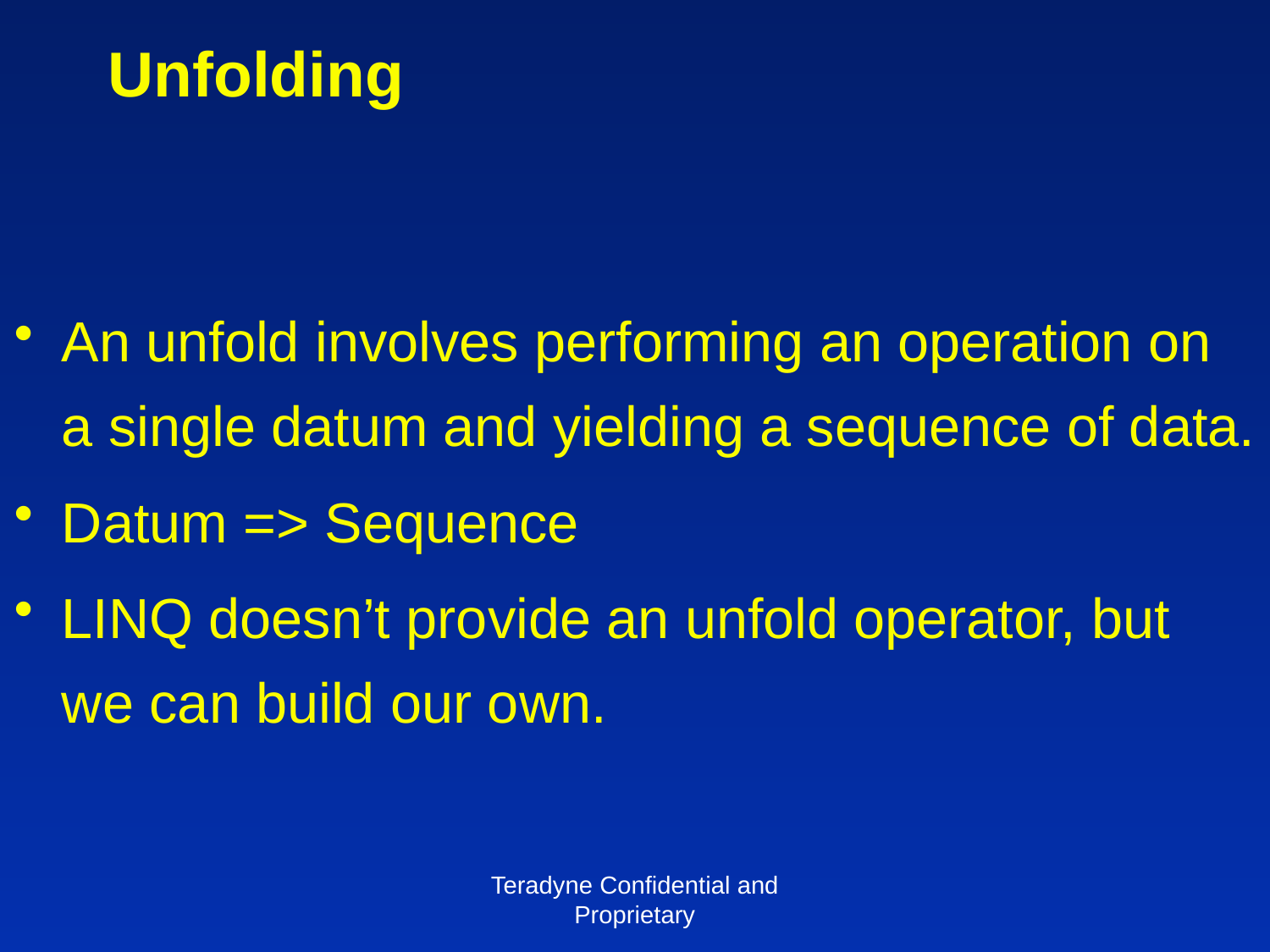

# Unfolding
An unfold involves performing an operation on a single datum and yielding a sequence of data.
Datum => Sequence
LINQ doesn’t provide an unfold operator, but we can build our own.
Teradyne Confidential and Proprietary